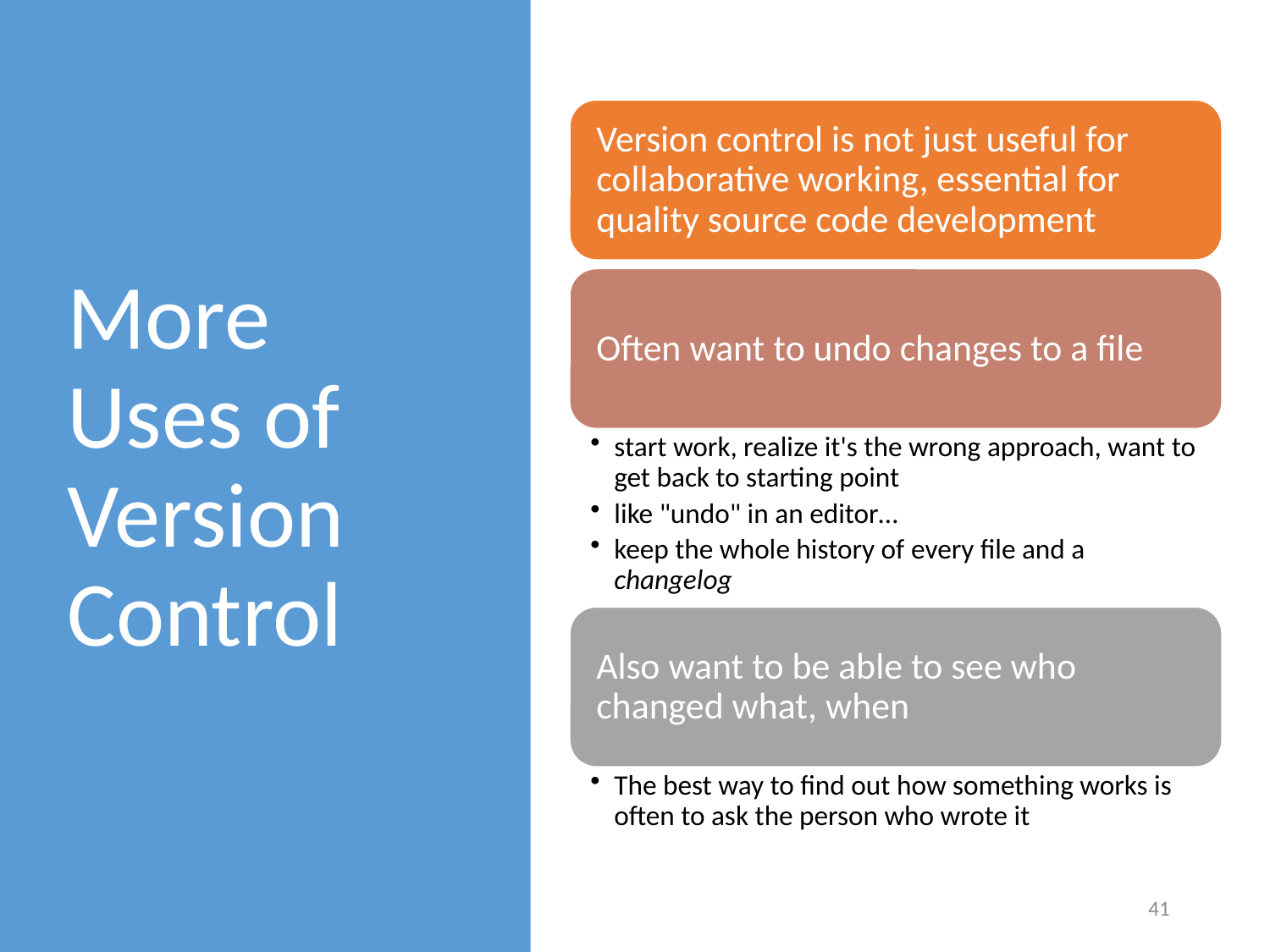

# More Uses of Version Control
Version control is not just useful for collaborative working, essential for quality source code development
Often want to undo changes to a file
start work, realize it's the wrong approach, want to get back to starting point
like "undo" in an editor…
keep the whole history of every file and a changelog
Also want to be able to see who changed what, when
The best way to find out how something works is often to ask the person who wrote it
41